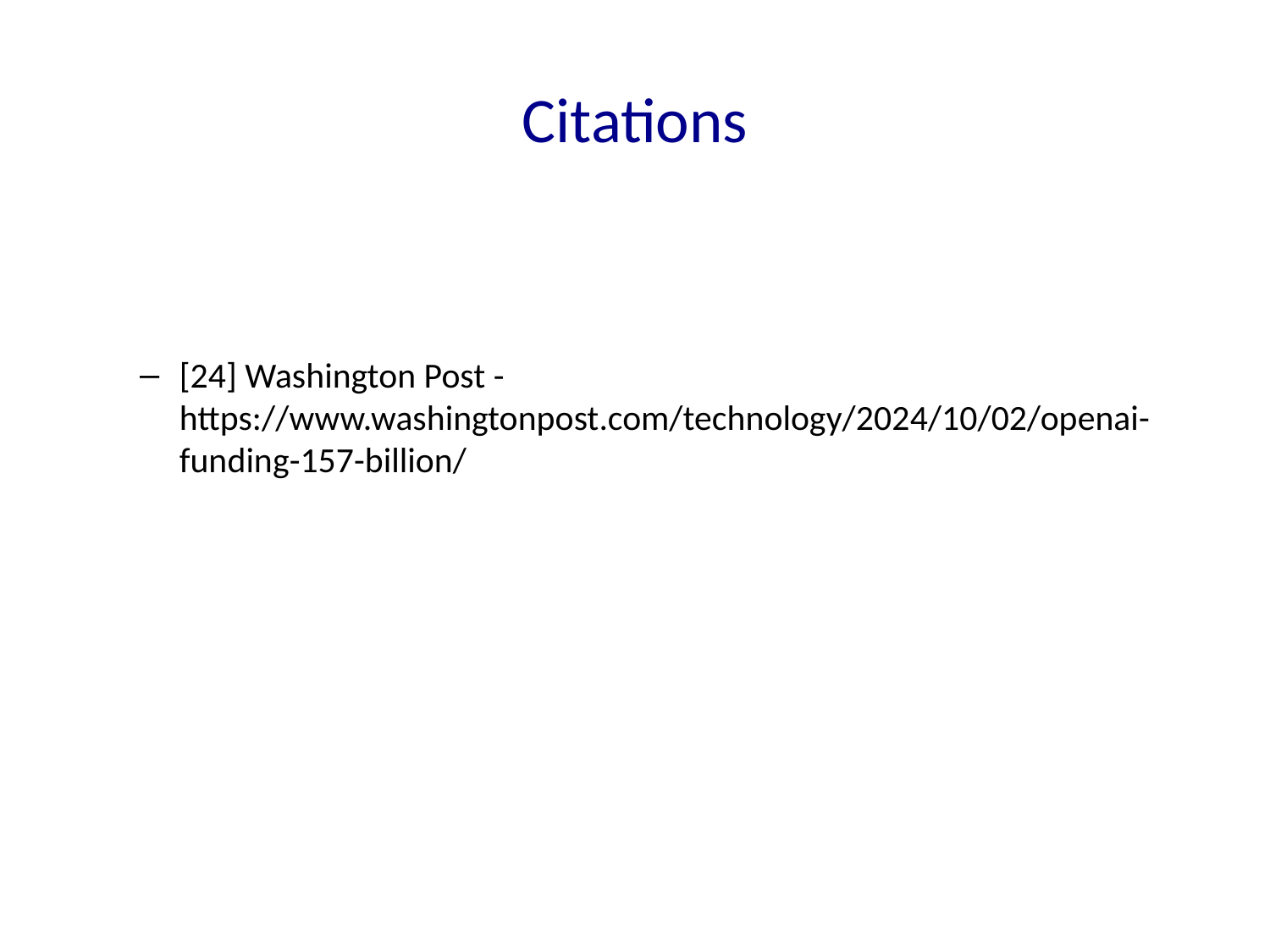

# Citations

[24] Washington Post - https://www.washingtonpost.com/technology/2024/10/02/openai-funding-157-billion/